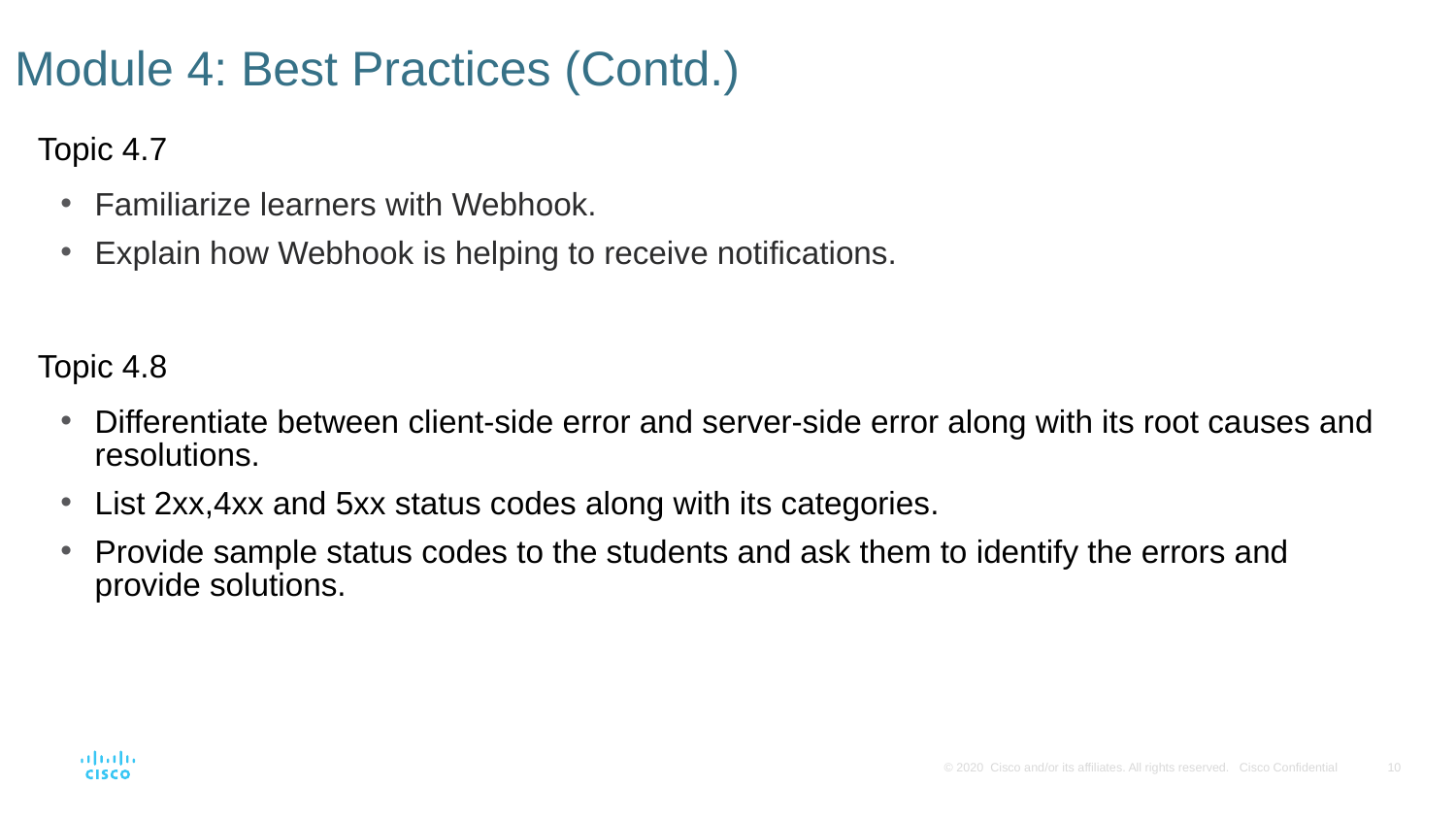

# Module 4: Best Practices (Contd.)
Topic 4.7
Familiarize learners with Webhook.
Explain how Webhook is helping to receive notifications.

Topic 4.8
Differentiate between client-side error and server-side error along with its root causes and resolutions.
List 2xx,4xx and 5xx status codes along with its categories.
Provide sample status codes to the students and ask them to identify the errors and provide solutions.